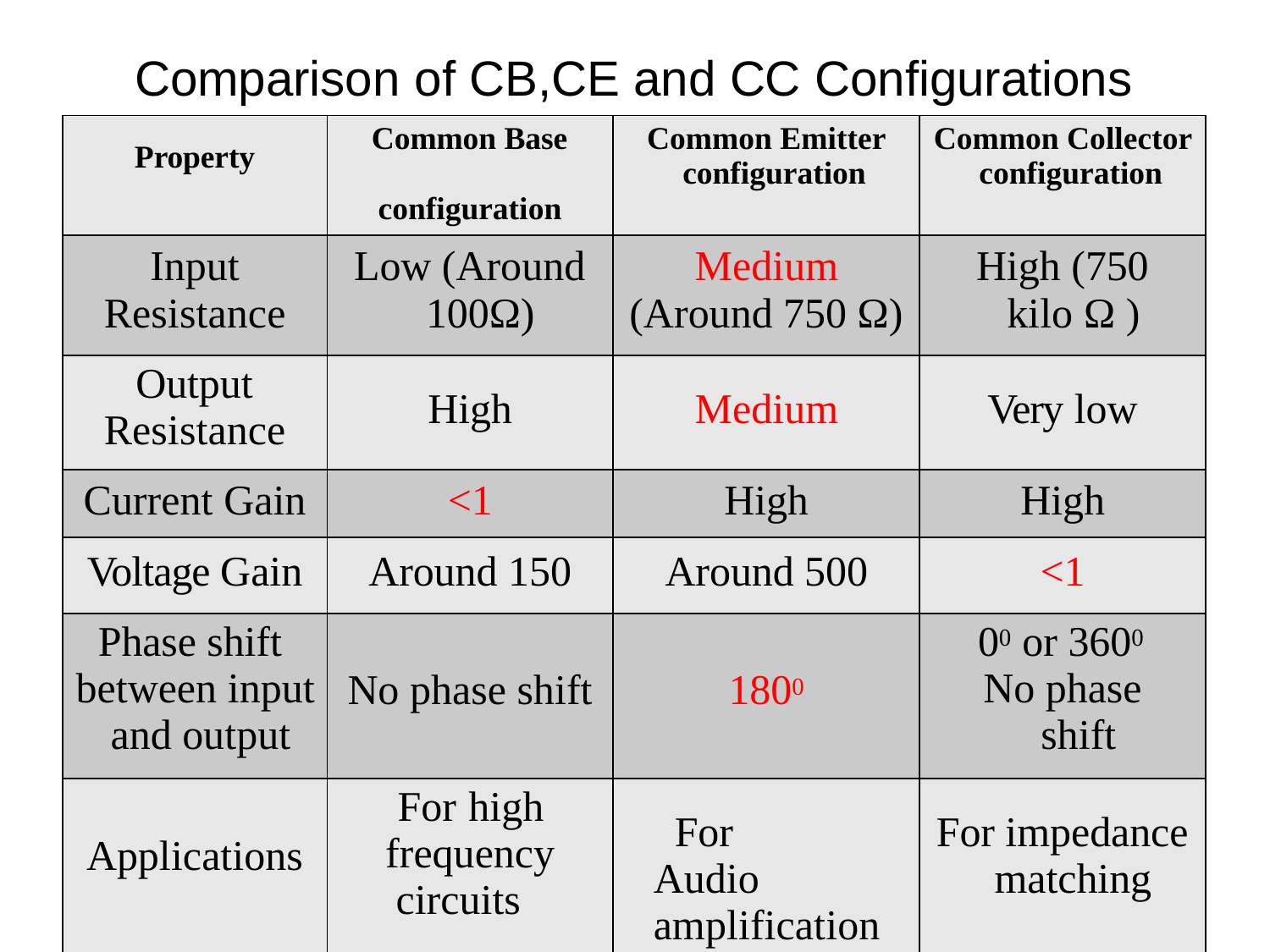

# Comparison of CB,CE and CC Configurations
| Property | Common Base configuration | Common Emitter configuration | Common Collector configuration |
| --- | --- | --- | --- |
| Input Resistance | Low (Around 100Ω) | Medium (Around 750 Ω) | High (750 kilo Ω ) |
| Output Resistance | High | Medium | Very low |
| Current Gain | <1 | High | High |
| Voltage Gain | Around 150 | Around 500 | <1 |
| Phase shift between input and output | No phase shift | 1800 | 00 or 3600 No phase shift |
| Applications | For high frequency circuits | For Audio amplification | For impedance matching |